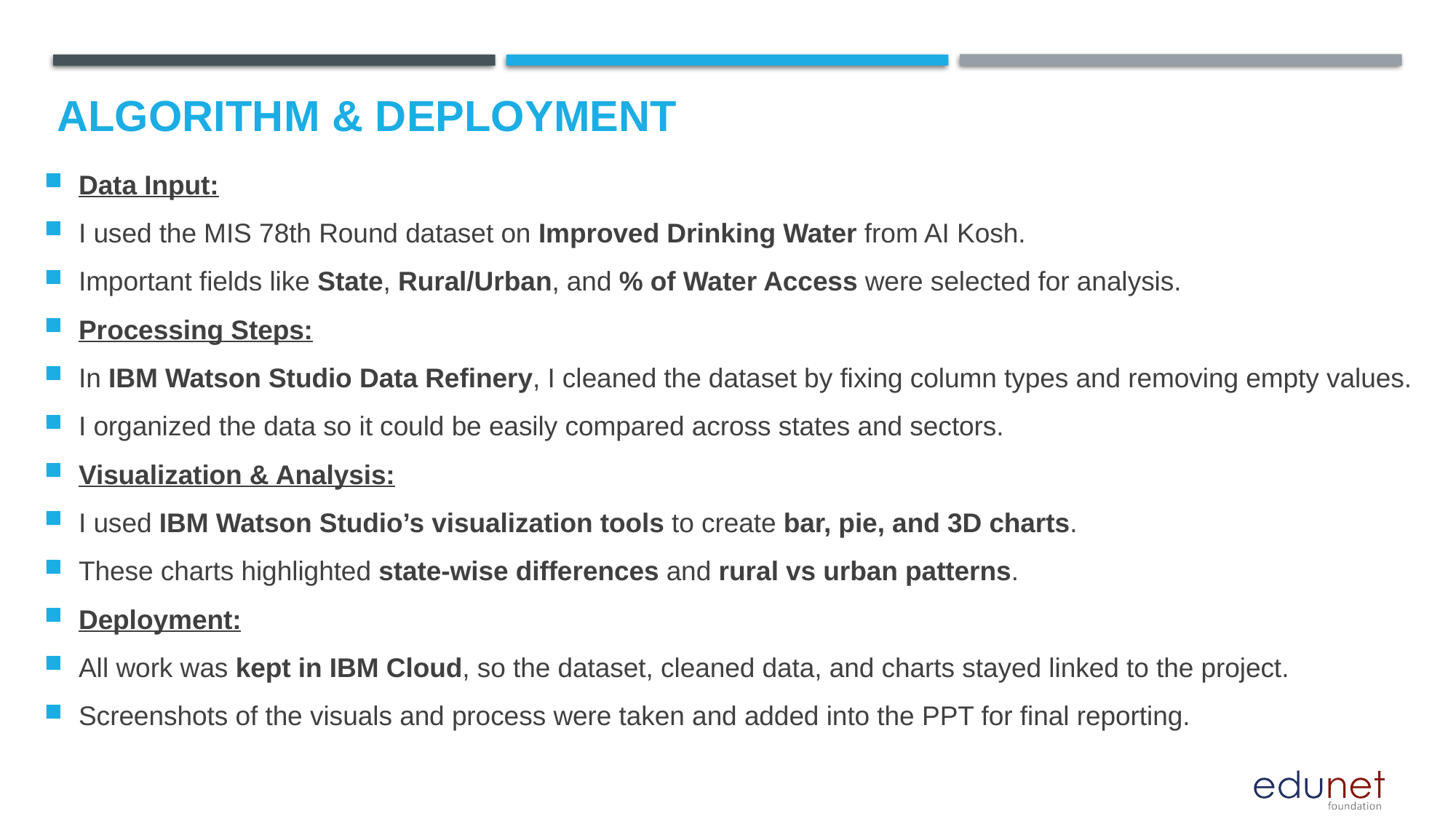

# Algorithm & Deployment
Data Input:
I used the MIS 78th Round dataset on Improved Drinking Water from AI Kosh.
Important fields like State, Rural/Urban, and % of Water Access were selected for analysis.
Processing Steps:
In IBM Watson Studio Data Refinery, I cleaned the dataset by fixing column types and removing empty values.
I organized the data so it could be easily compared across states and sectors.
Visualization & Analysis:
I used IBM Watson Studio’s visualization tools to create bar, pie, and 3D charts.
These charts highlighted state‑wise differences and rural vs urban patterns.
Deployment:
All work was kept in IBM Cloud, so the dataset, cleaned data, and charts stayed linked to the project.
Screenshots of the visuals and process were taken and added into the PPT for final reporting.